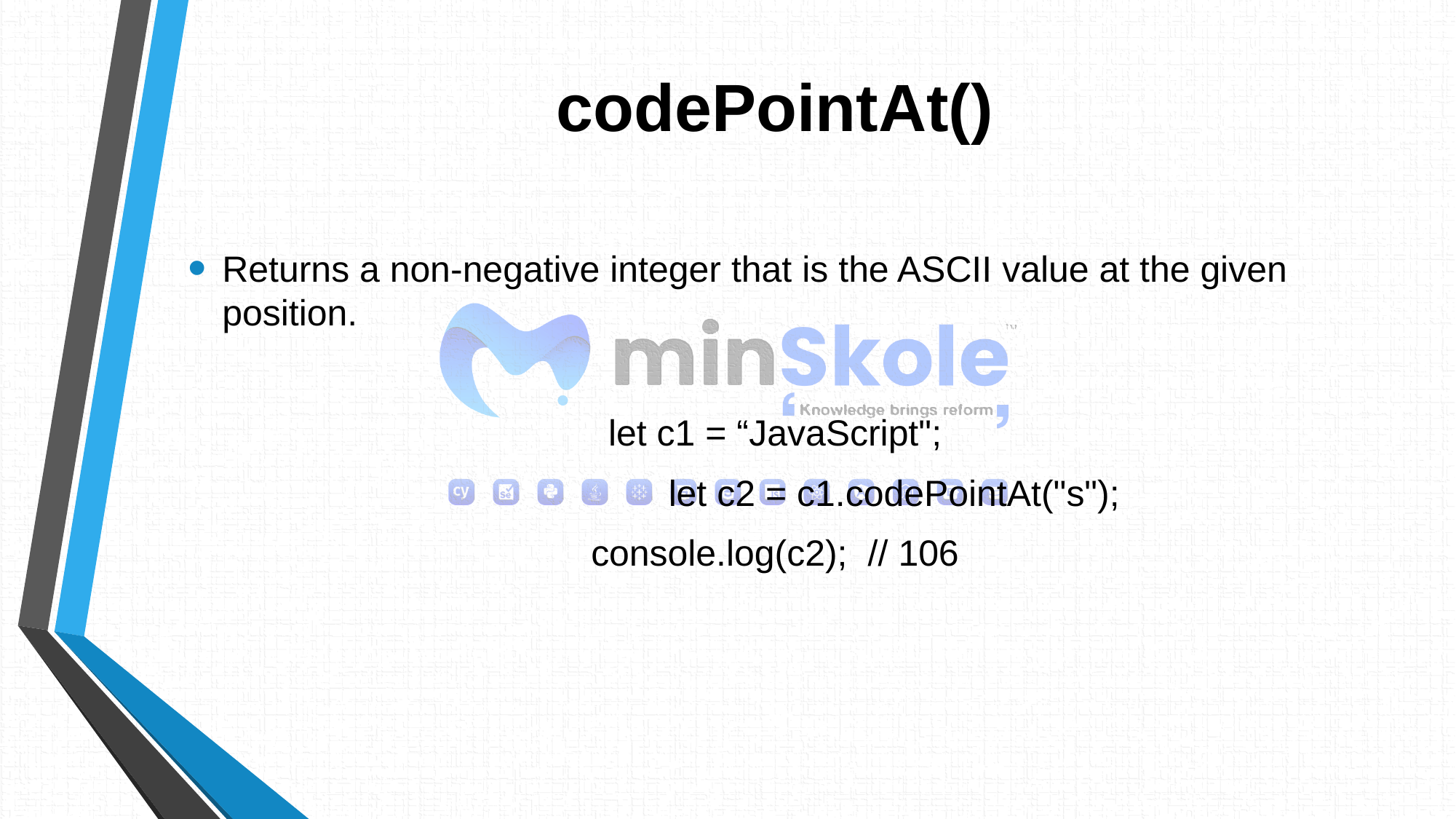

# codePointAt()
Returns a non-negative integer that is the ASCII value at the given position.

let c1 = “JavaScript";
		  let c2 = c1.codePointAt("s");
console.log(c2);  // 106